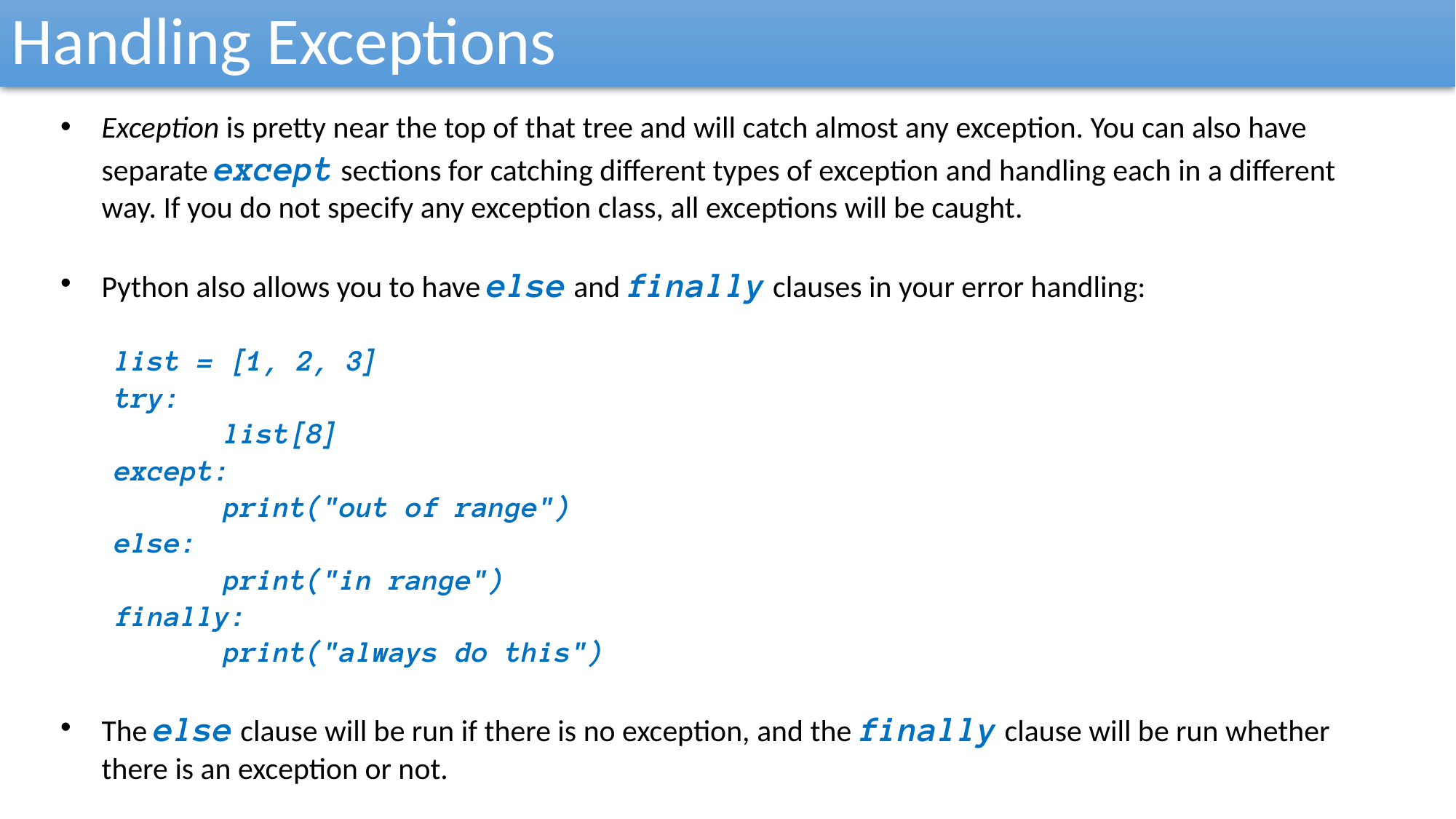

Handling Exceptions
Exception is pretty near the top of that tree and will catch almost any exception. You can also have separate except sections for catching different types of exception and handling each in a different way. If you do not specify any exception class, all exceptions will be caught.

Python also allows you to have else and finally clauses in your error handling:

list = [1, 2, 3]
try:
	list[8]
except:
	print("out of range")
else:
	print("in range")
finally:
	print("always do this")

The else clause will be run if there is no exception, and the finally clause will be run whether there is an exception or not.